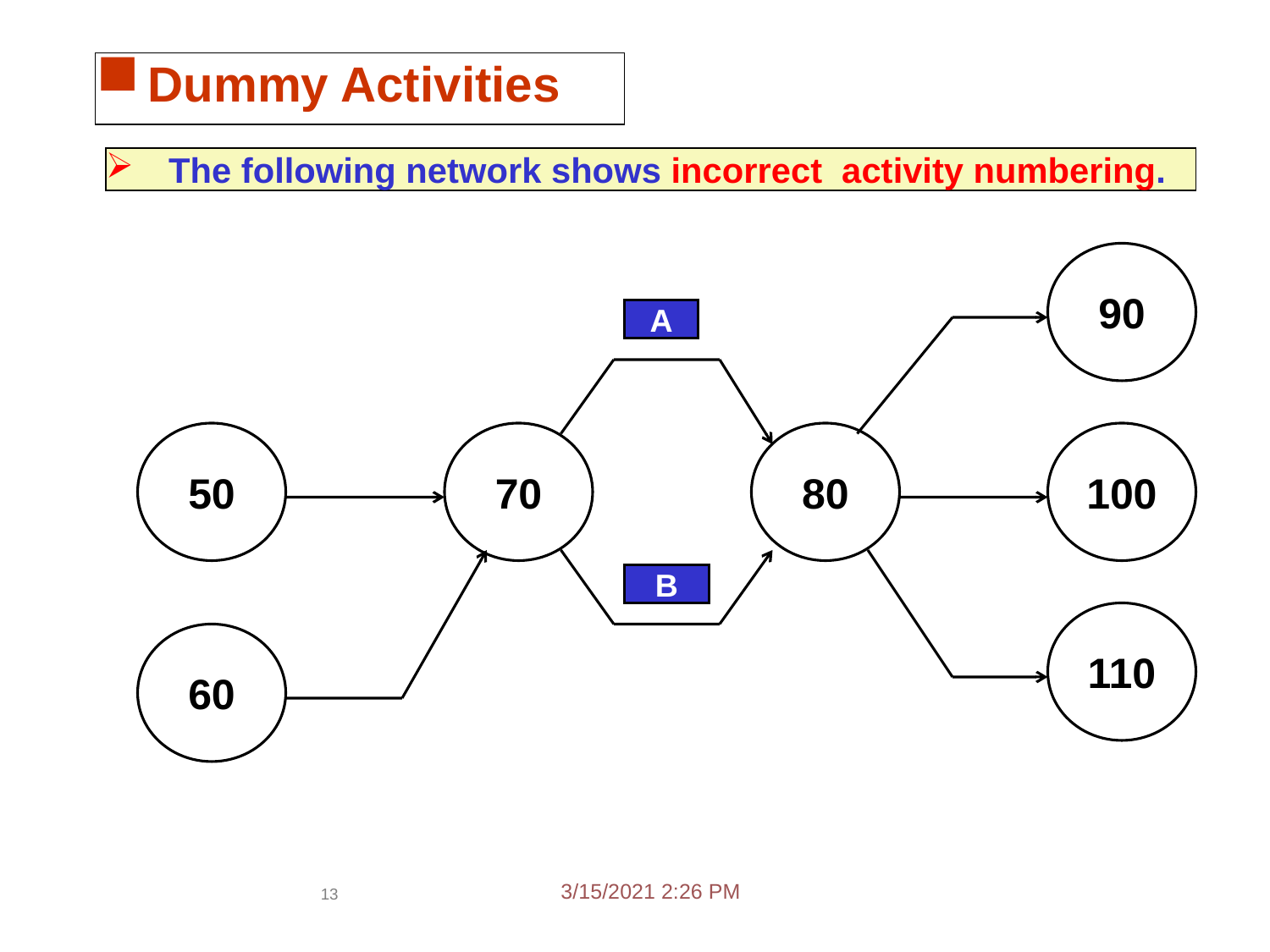

Dummy Activities
The following network shows incorrect  activity numbering.
90
A

50
70
80
100

B
110
60

3/15/2021 2:26 PM
13